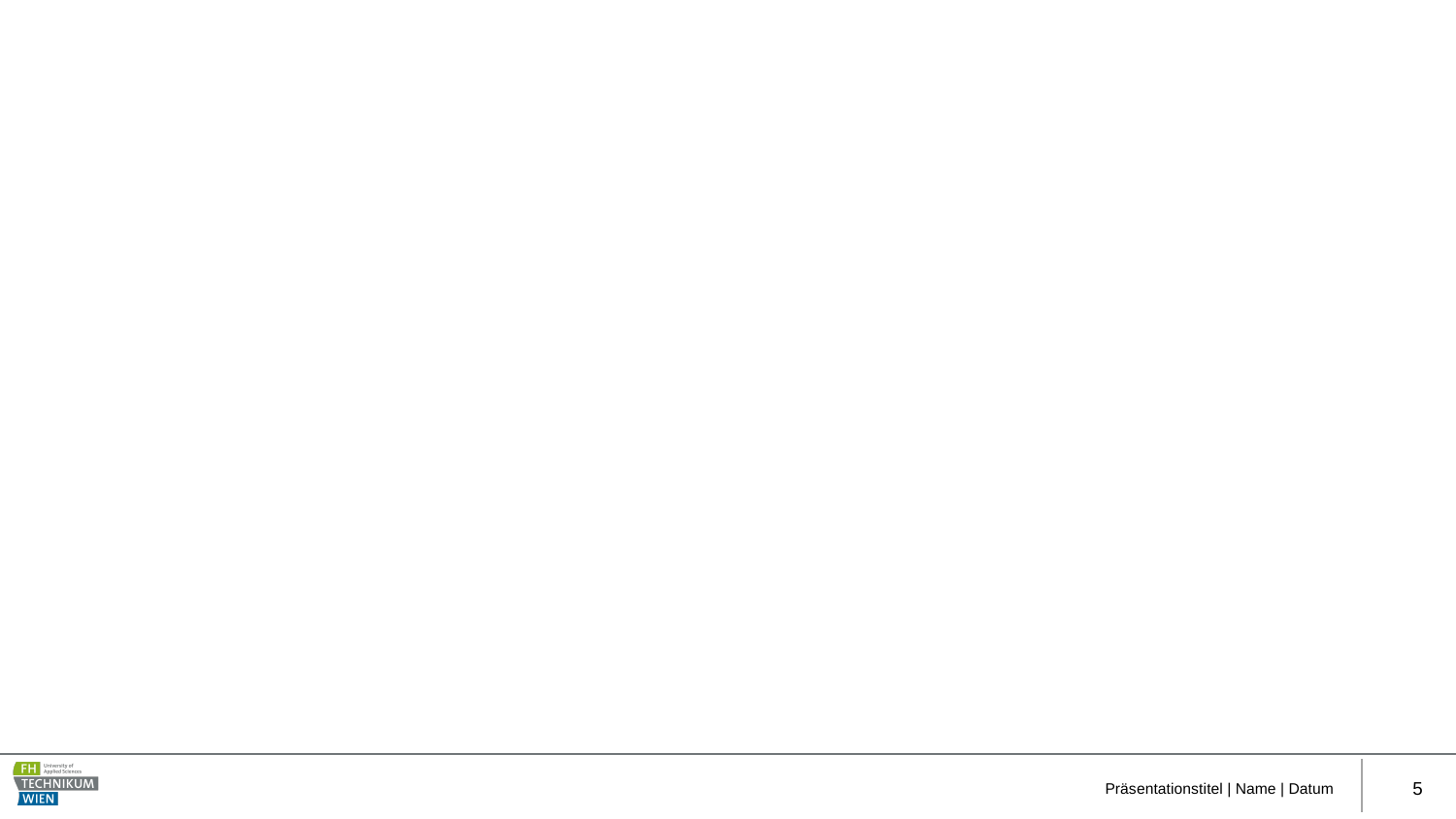

#

Präsentationstitel | Name | Datum
5